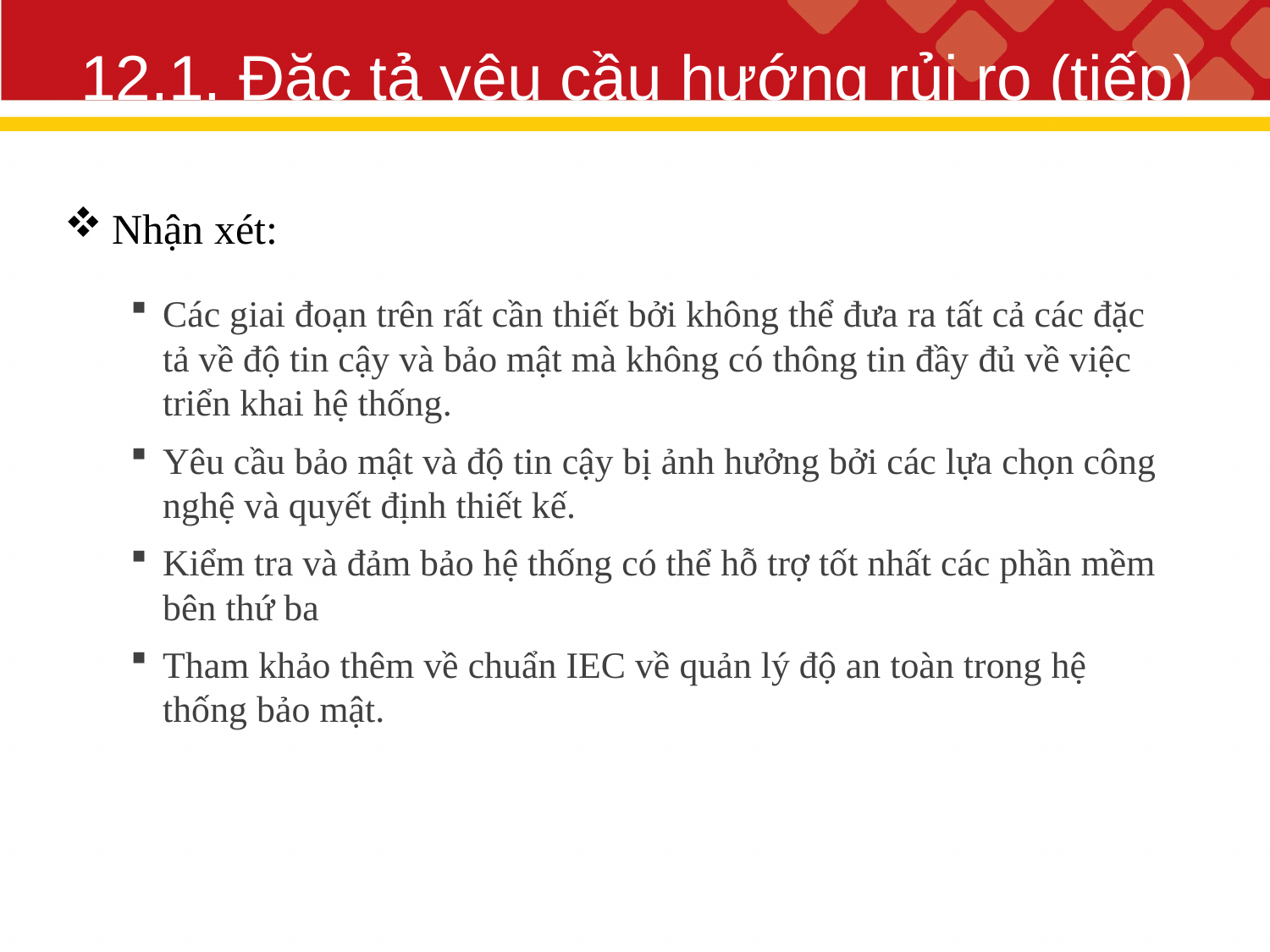

# 12.1. Đặc tả yêu cầu hướng rủi ro (tiếp)
Nhận xét:
Các giai đoạn trên rất cần thiết bởi không thể đưa ra tất cả các đặc tả về độ tin cậy và bảo mật mà không có thông tin đầy đủ về việc triển khai hệ thống.
Yêu cầu bảo mật và độ tin cậy bị ảnh hưởng bởi các lựa chọn công nghệ và quyết định thiết kế.
Kiểm tra và đảm bảo hệ thống có thể hỗ trợ tốt nhất các phần mềm bên thứ ba
Tham khảo thêm về chuẩn IEC về quản lý độ an toàn trong hệ thống bảo mật.